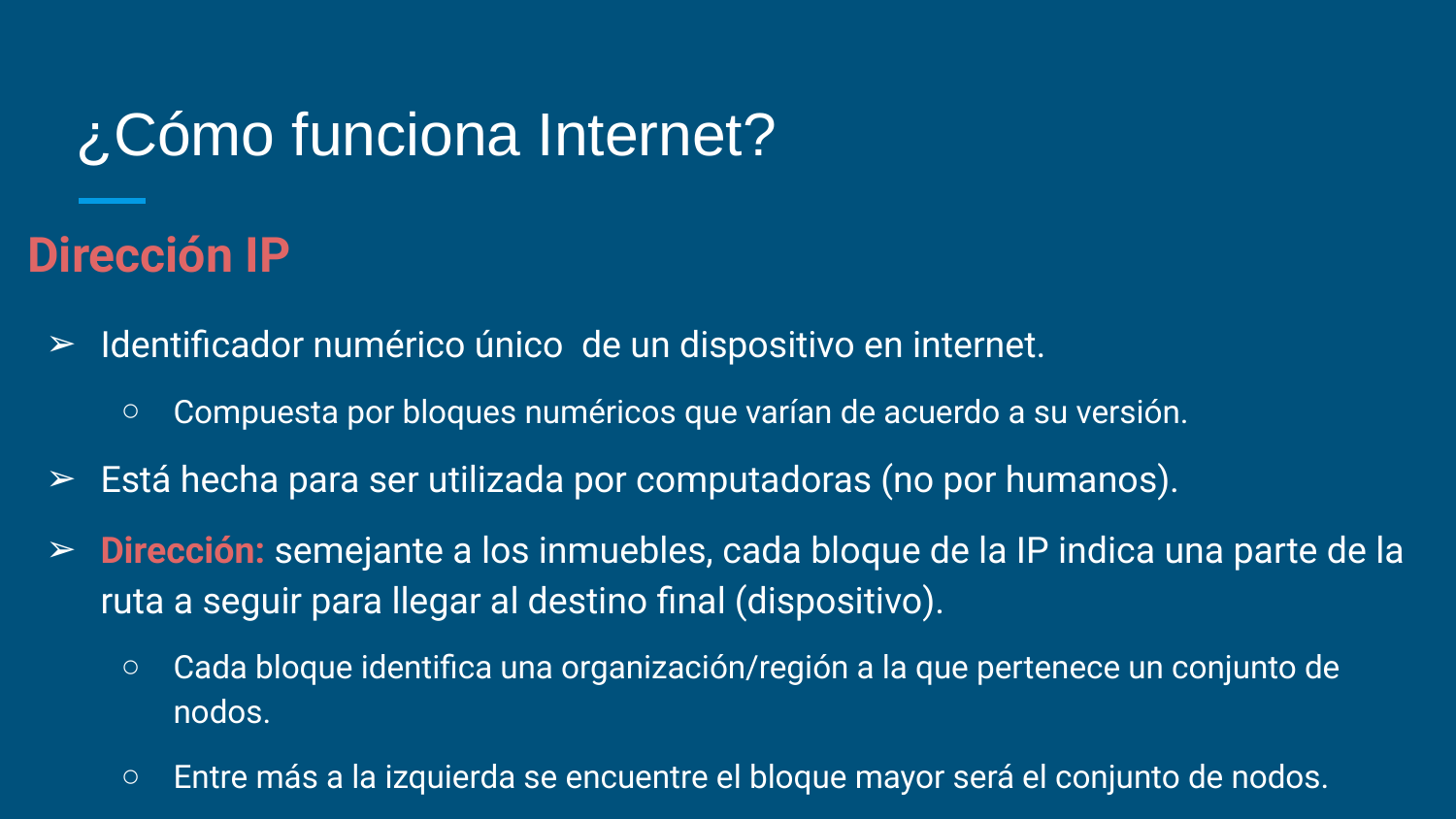

# ¿Cómo funciona Internet?
Dirección IP
Identificador numérico único  de un dispositivo en internet.
Compuesta por bloques numéricos que varían de acuerdo a su versión.
Está hecha para ser utilizada por computadoras (no por humanos).
Dirección: semejante a los inmuebles, cada bloque de la IP indica una parte de la ruta a seguir para llegar al destino final (dispositivo).
Cada bloque identifica una organización/región a la que pertenece un conjunto de nodos.
Entre más a la izquierda se encuentre el bloque mayor será el conjunto de nodos.